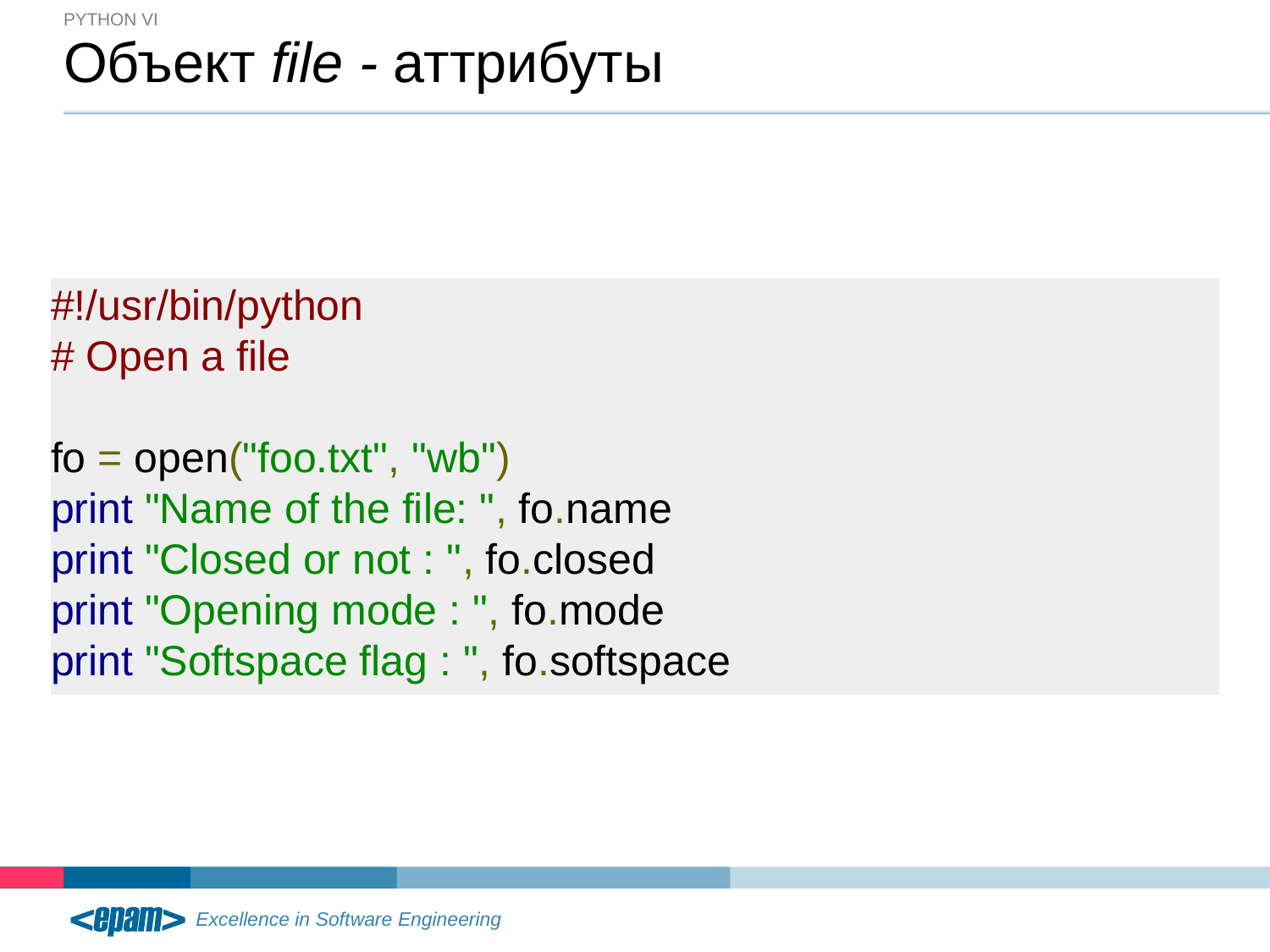

Python VI
# Объект file - аттрибуты

#!/usr/bin/python
# Open a file

fo = open("foo.txt", "wb")
print "Name of the file: ", fo.name
print "Closed or not : ", fo.closed
print "Opening mode : ", fo.mode
print "Softspace flag : ", fo.softspace